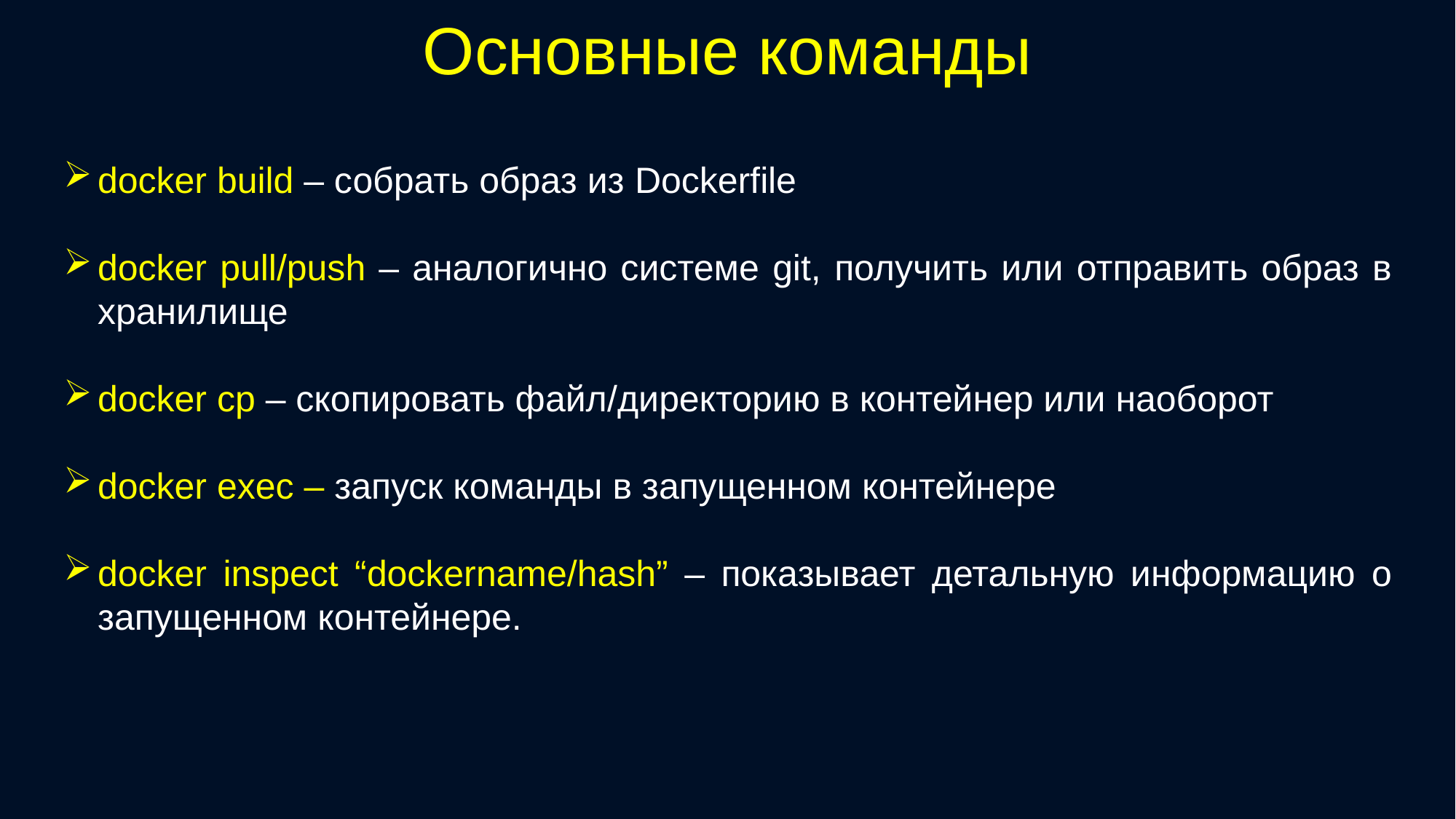

Основные команды
docker build – собрать образ из Dockerfile

docker pull/push – аналогично системе git, получить или отправить образ в хранилище

docker cp – скопировать файл/директорию в контейнер или наоборот

docker exec – запуск команды в запущенном контейнере

docker inspect “dockername/hash” – показывает детальную информацию о запущенном контейнере.